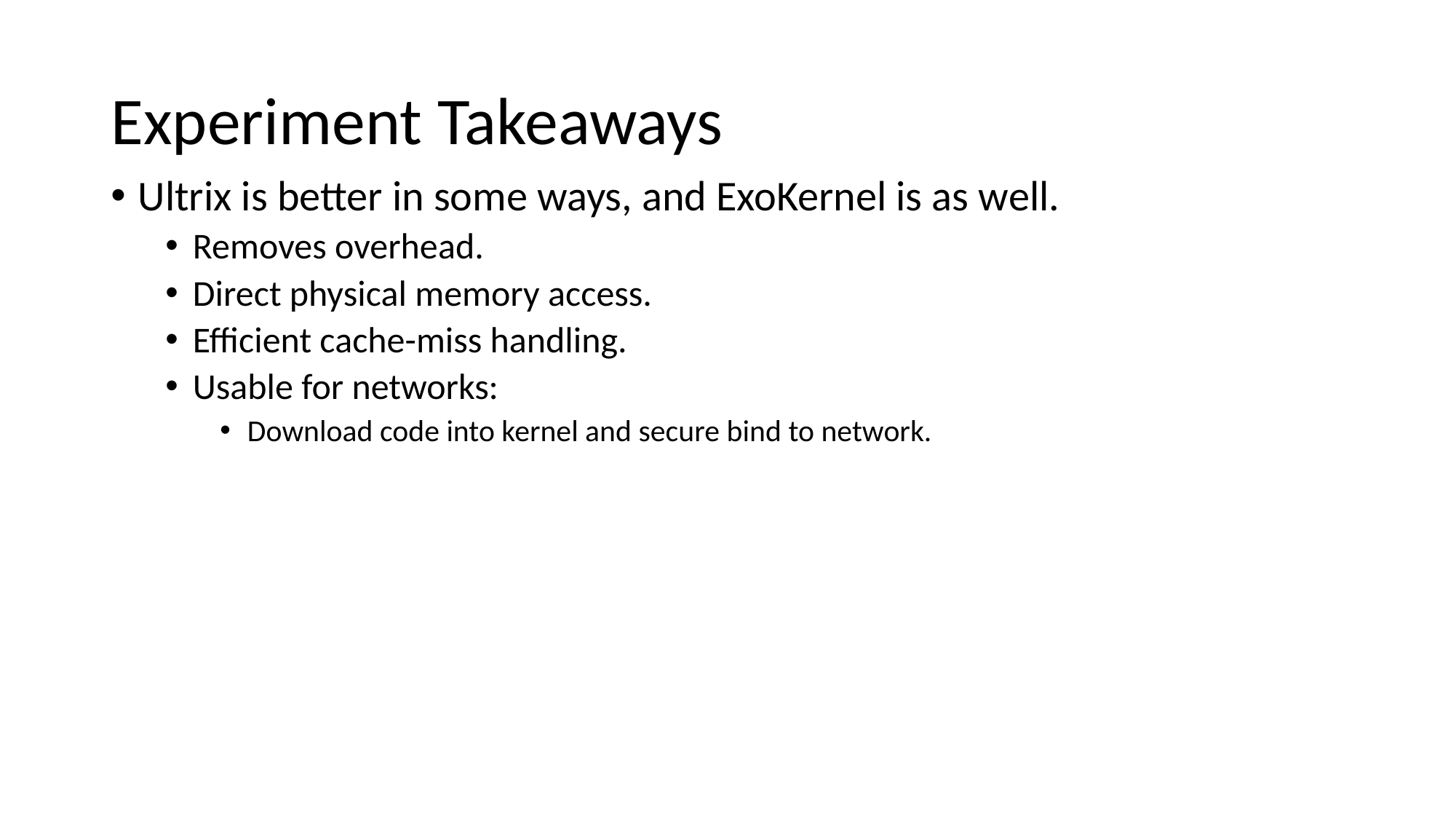

# Experiment Takeaways
Ultrix is better in some ways, and ExoKernel is as well.
Removes overhead.
Direct physical memory access.
Efficient cache-miss handling.
Usable for networks:
Download code into kernel and secure bind to network.